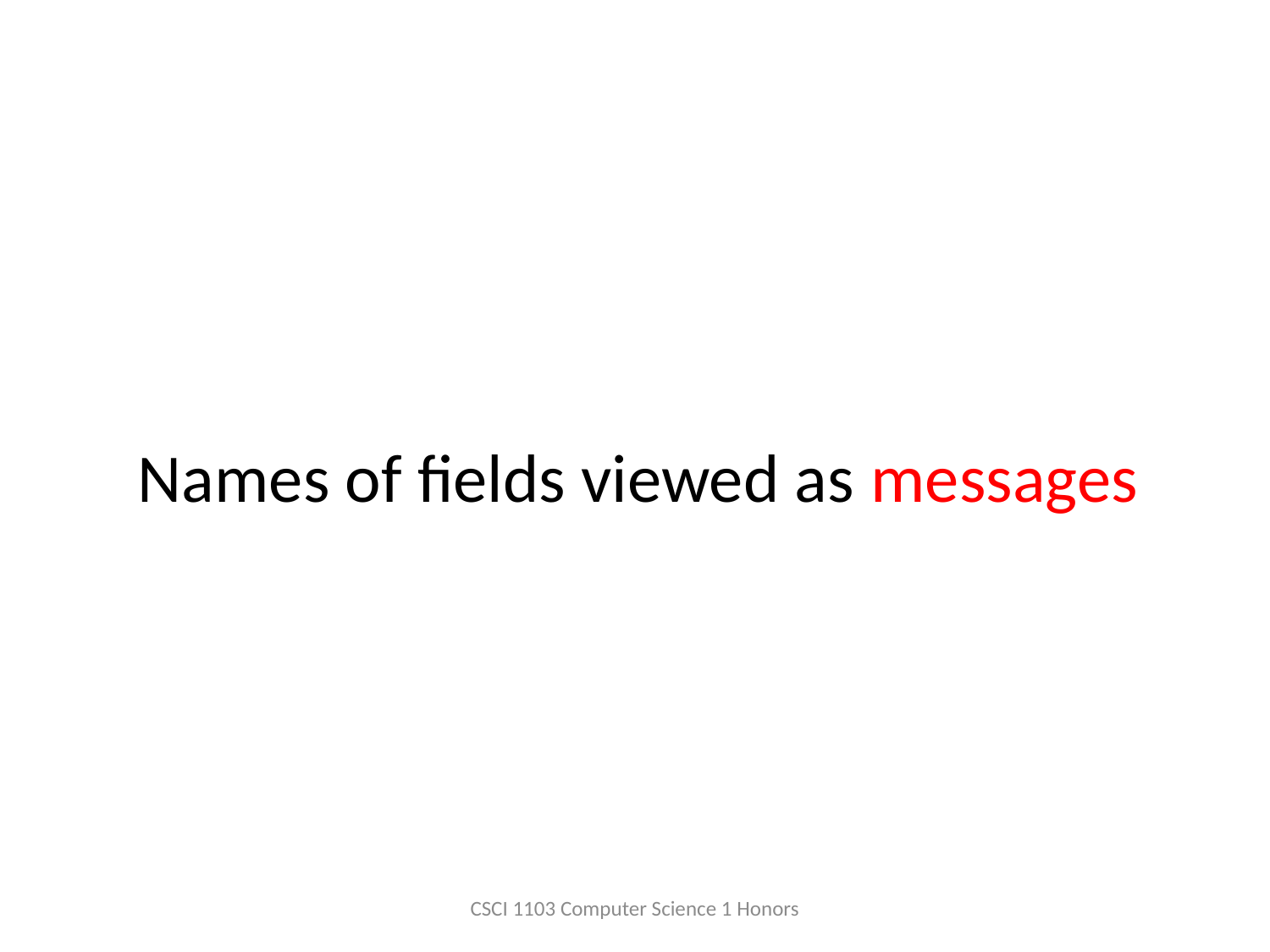

# Names of fields viewed as messages
CSCI 1103 Computer Science 1 Honors